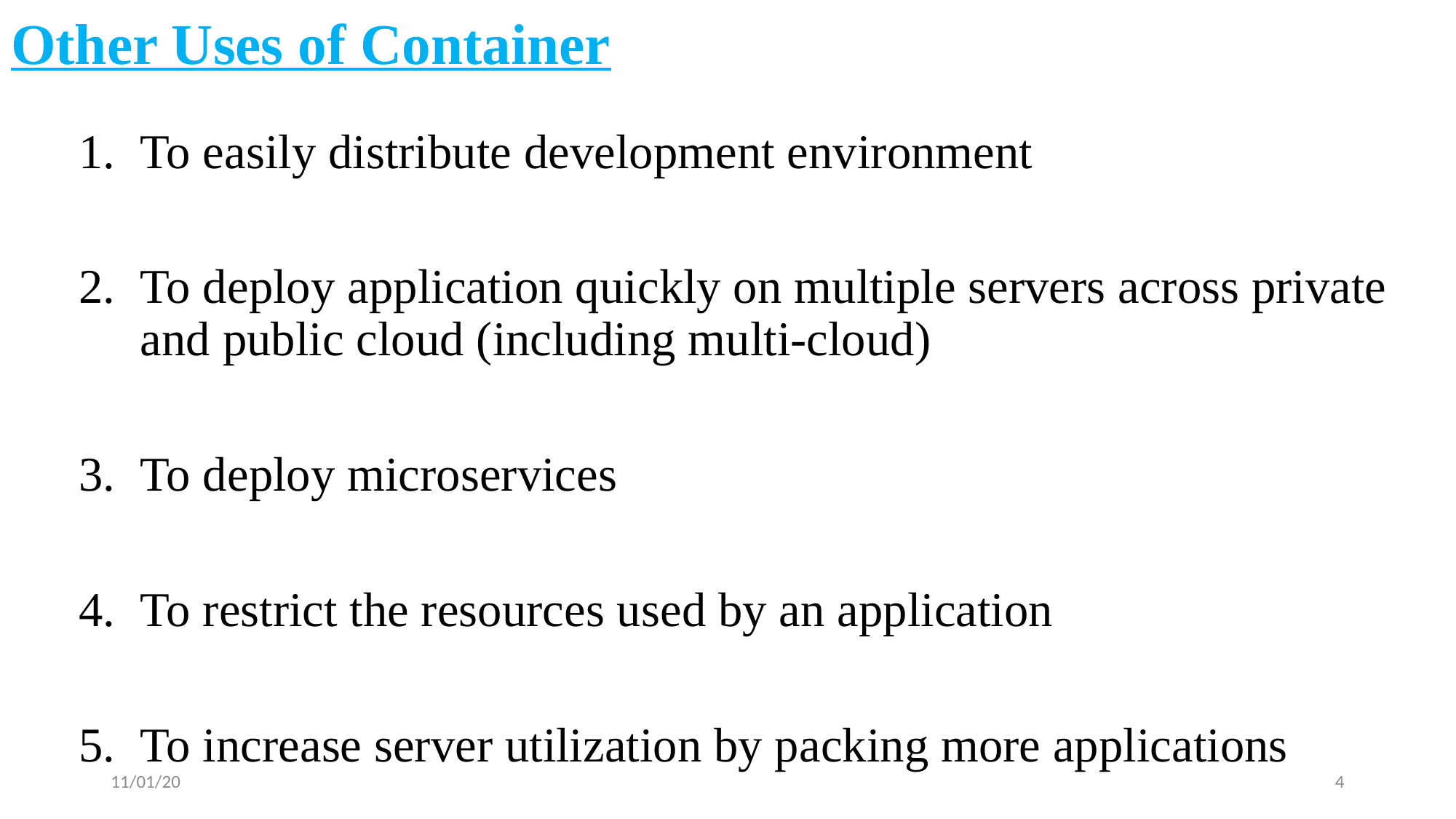

Other Uses of Container

To easily distribute development environment

To deploy application quickly on multiple servers across private and public cloud (including multi-cloud)

To deploy microservices

To restrict the resources used by an application

To increase server utilization by packing more applications
11/01/20
4